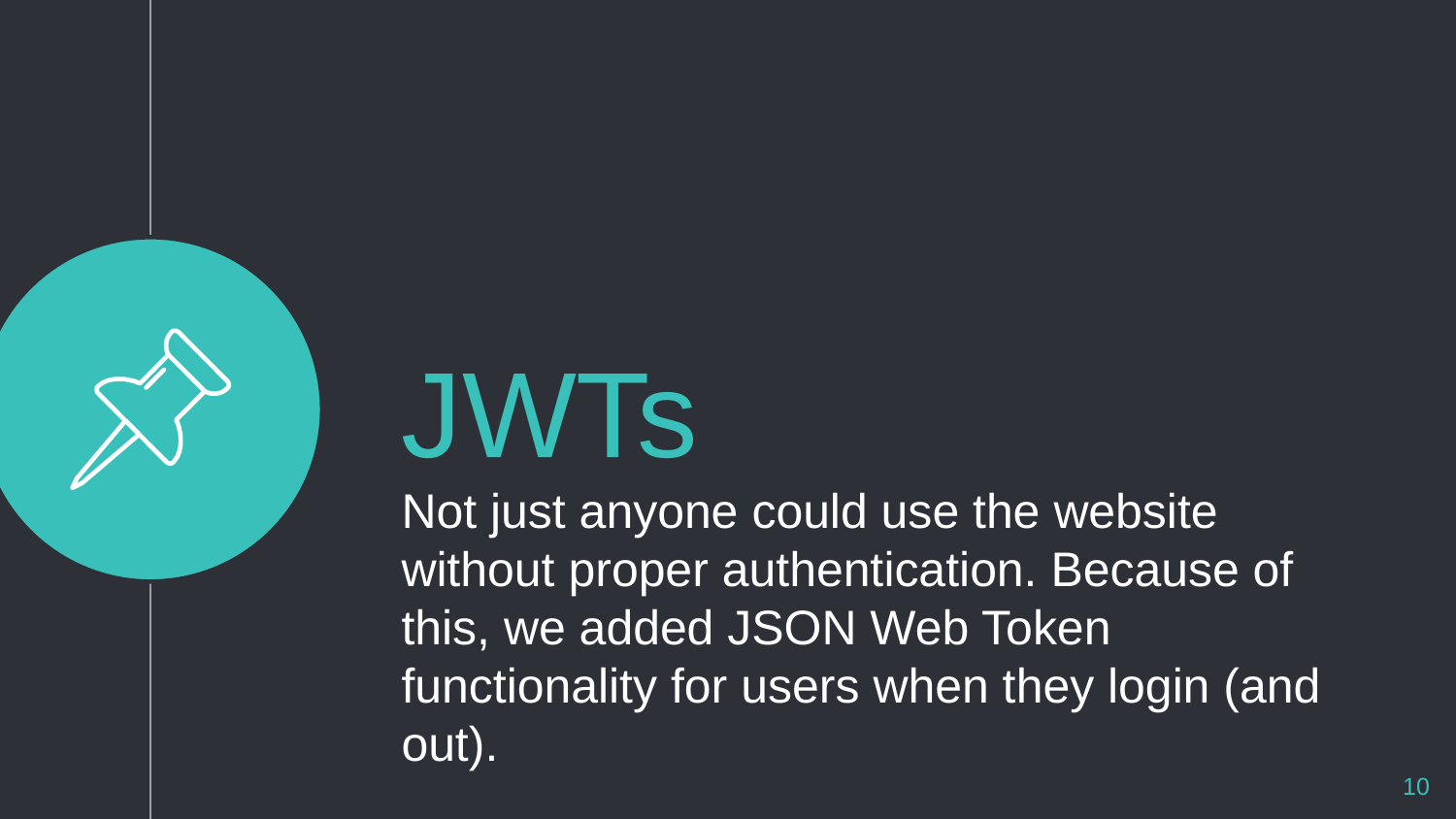

JWTs

Not just anyone could use the website without proper authentication. Because of this, we added JSON Web Token functionality for users when they login (and out).
10